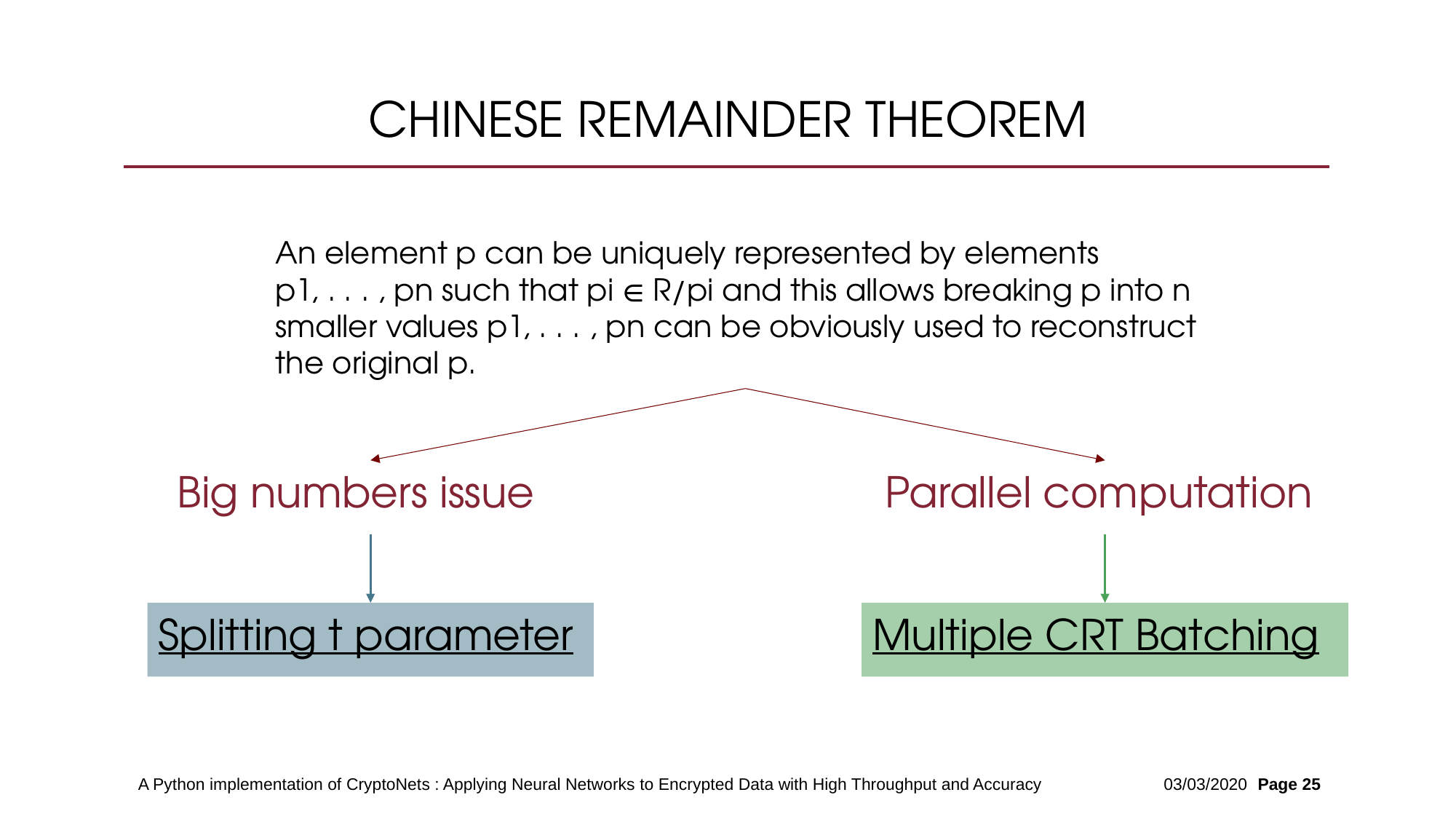

# Chinese Remainder Theorem
An element p can be uniquely represented by elements p1, . . . , pn such that pi ∈ R/pi and this allows breaking p into n smaller values p1, . . . , pn can be obviously used to reconstruct the original p.
Big numbers issue
Parallel computation
Splitting t parameter
Multiple CRT Batching
A Python implementation of CryptoNets : Applying Neural Networks to Encrypted Data with High Throughput and Accuracy
03/03/2020

Page 25